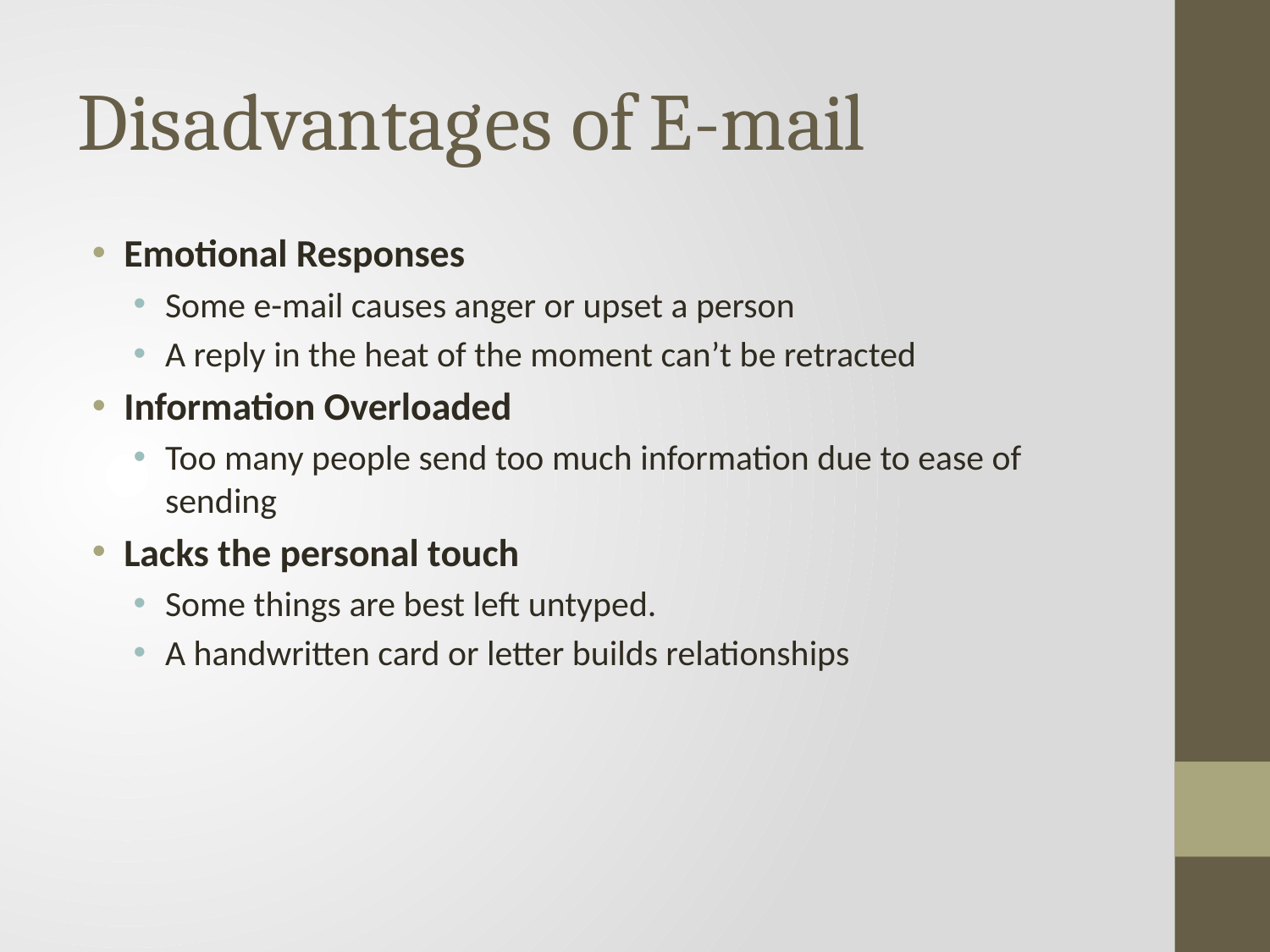

# Disadvantages of E-mail
Emotional Responses
Some e-mail causes anger or upset a person
A reply in the heat of the moment can’t be retracted
Information Overloaded
Too many people send too much information due to ease of sending
Lacks the personal touch
Some things are best left untyped.
A handwritten card or letter builds relationships